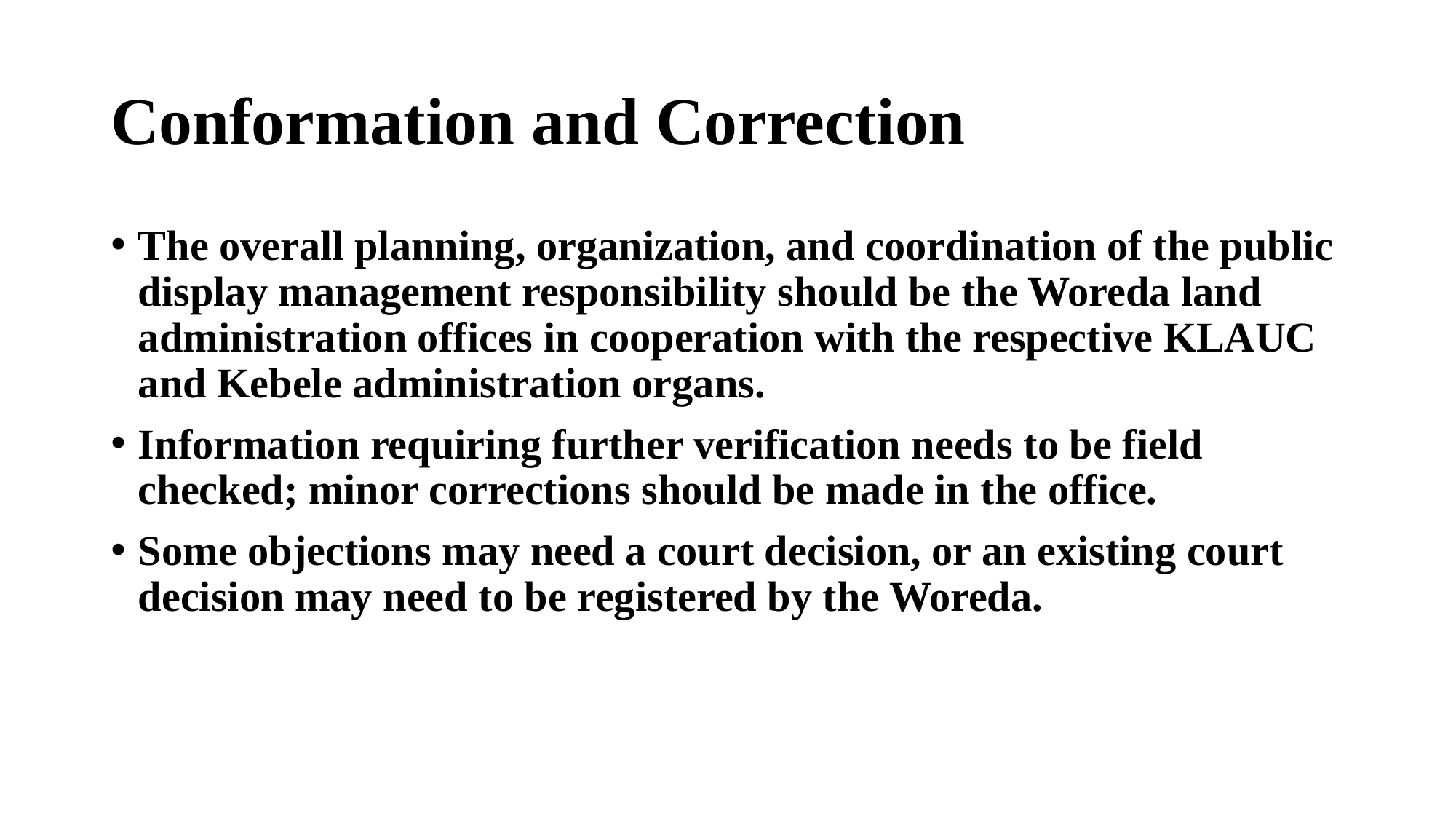

# Conformation and Correction
The overall planning, organization, and coordination of the public display management responsibility should be the Woreda land administration offices in cooperation with the respective KLAUC and Kebele administration organs.
Information requiring further verification needs to be field checked; minor corrections should be made in the office.
Some objections may need a court decision, or an existing court decision may need to be registered by the Woreda.